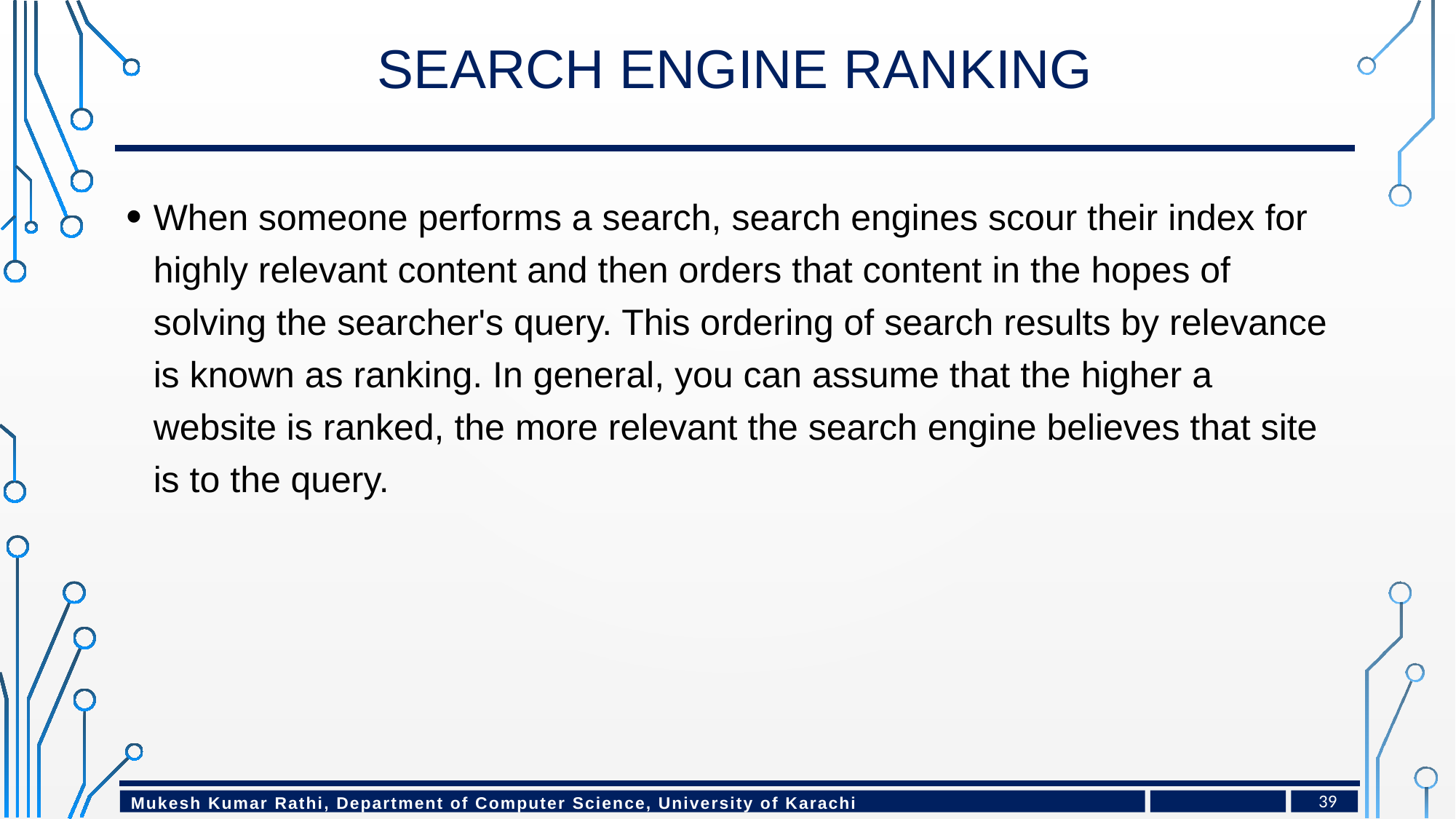

# Search engine ranking
When someone performs a search, search engines scour their index for highly relevant content and then orders that content in the hopes of solving the searcher's query. This ordering of search results by relevance is known as ranking. In general, you can assume that the higher a website is ranked, the more relevant the search engine believes that site is to the query.
39